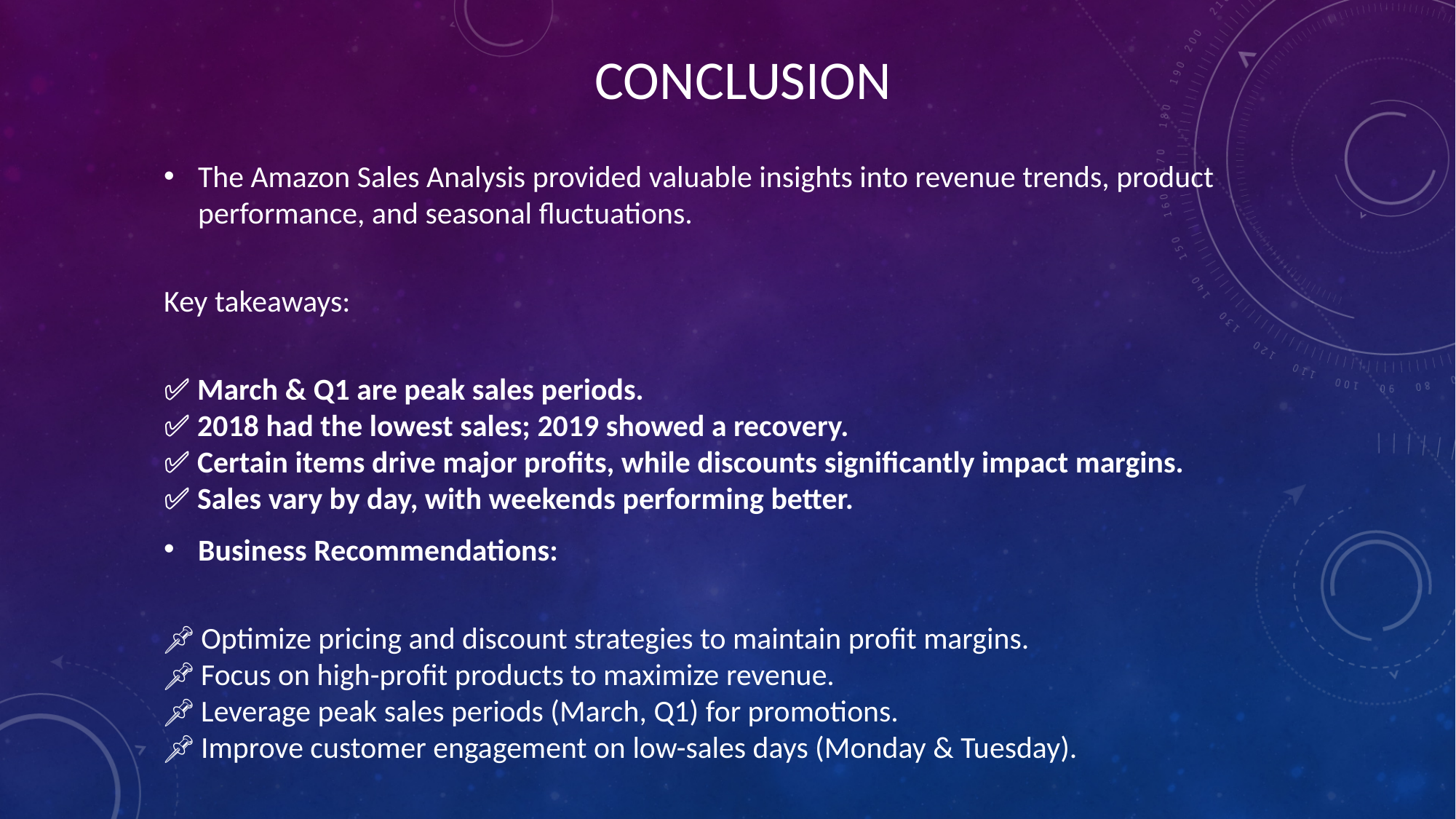

# Conclusion
The Amazon Sales Analysis provided valuable insights into revenue trends, product performance, and seasonal fluctuations.
Key takeaways:
✅ March & Q1 are peak sales periods.
✅ 2018 had the lowest sales; 2019 showed a recovery.
✅ Certain items drive major profits, while discounts significantly impact margins.
✅ Sales vary by day, with weekends performing better.
Business Recommendations:
📌 Optimize pricing and discount strategies to maintain profit margins.
📌 Focus on high-profit products to maximize revenue.
📌 Leverage peak sales periods (March, Q1) for promotions.
📌 Improve customer engagement on low-sales days (Monday & Tuesday).